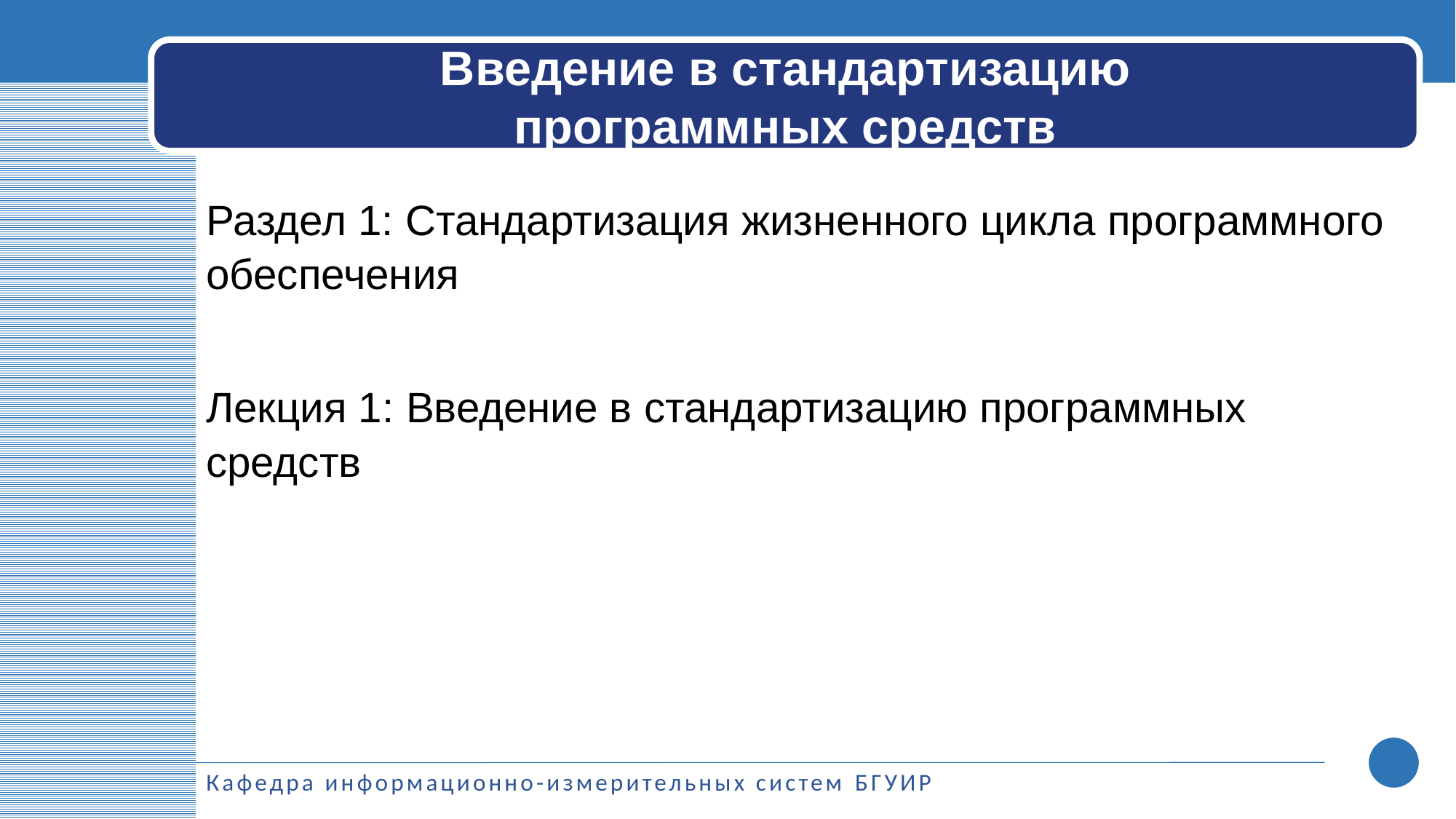

Введение в стандартизацию
 программных средств
Раздел 1: Стандартизация жизненного цикла программного обеспечения

Лекция 1: Введение в стандартизацию программных средств

8
Кафедра информационно-измерительных систем БГУИР